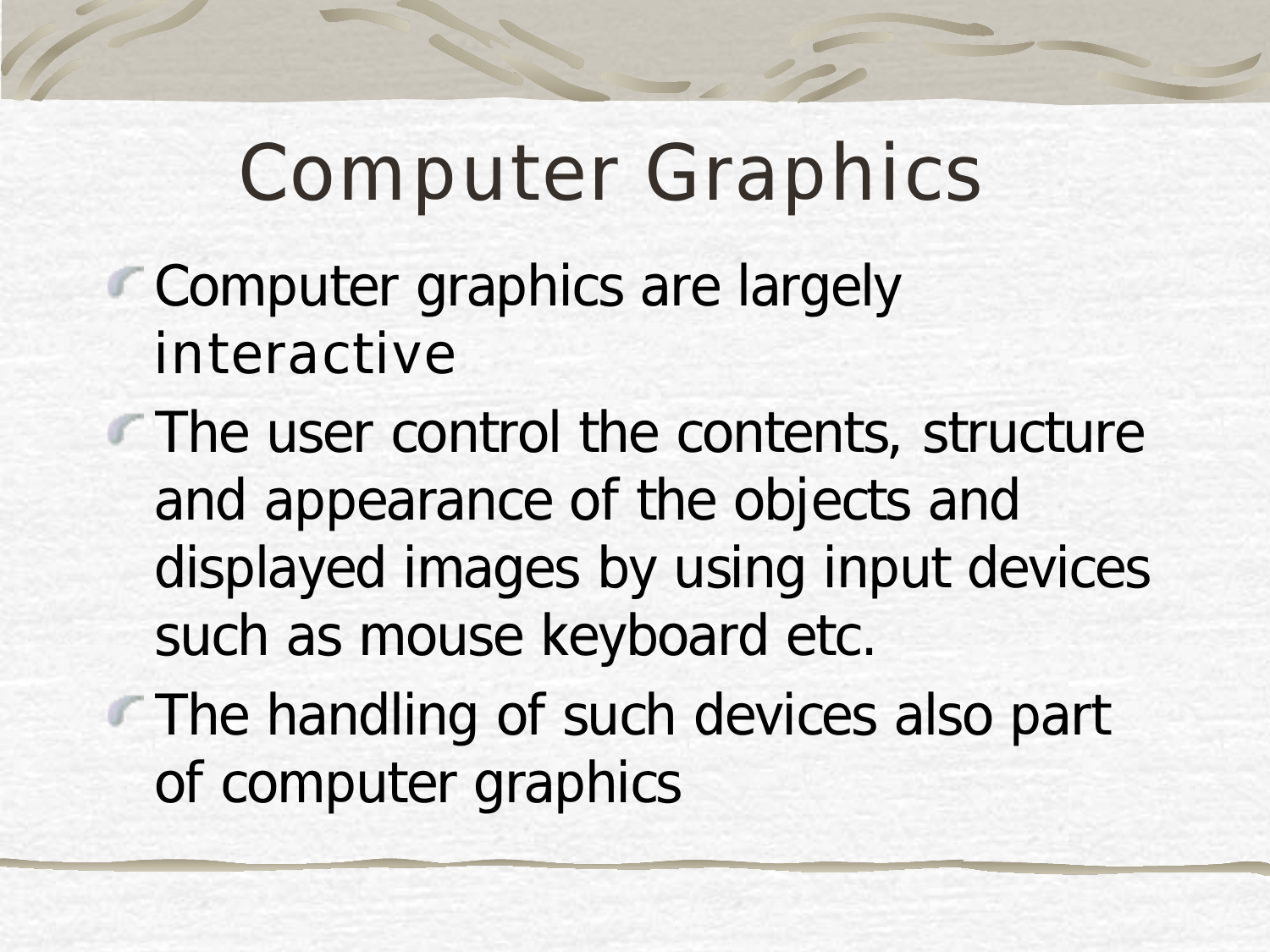

# Computer Graphics
Computer graphics are largely interactive
The user control the contents, structure and appearance of the objects and displayed images by using input devices such as mouse keyboard etc.
The handling of such devices also part of computer graphics